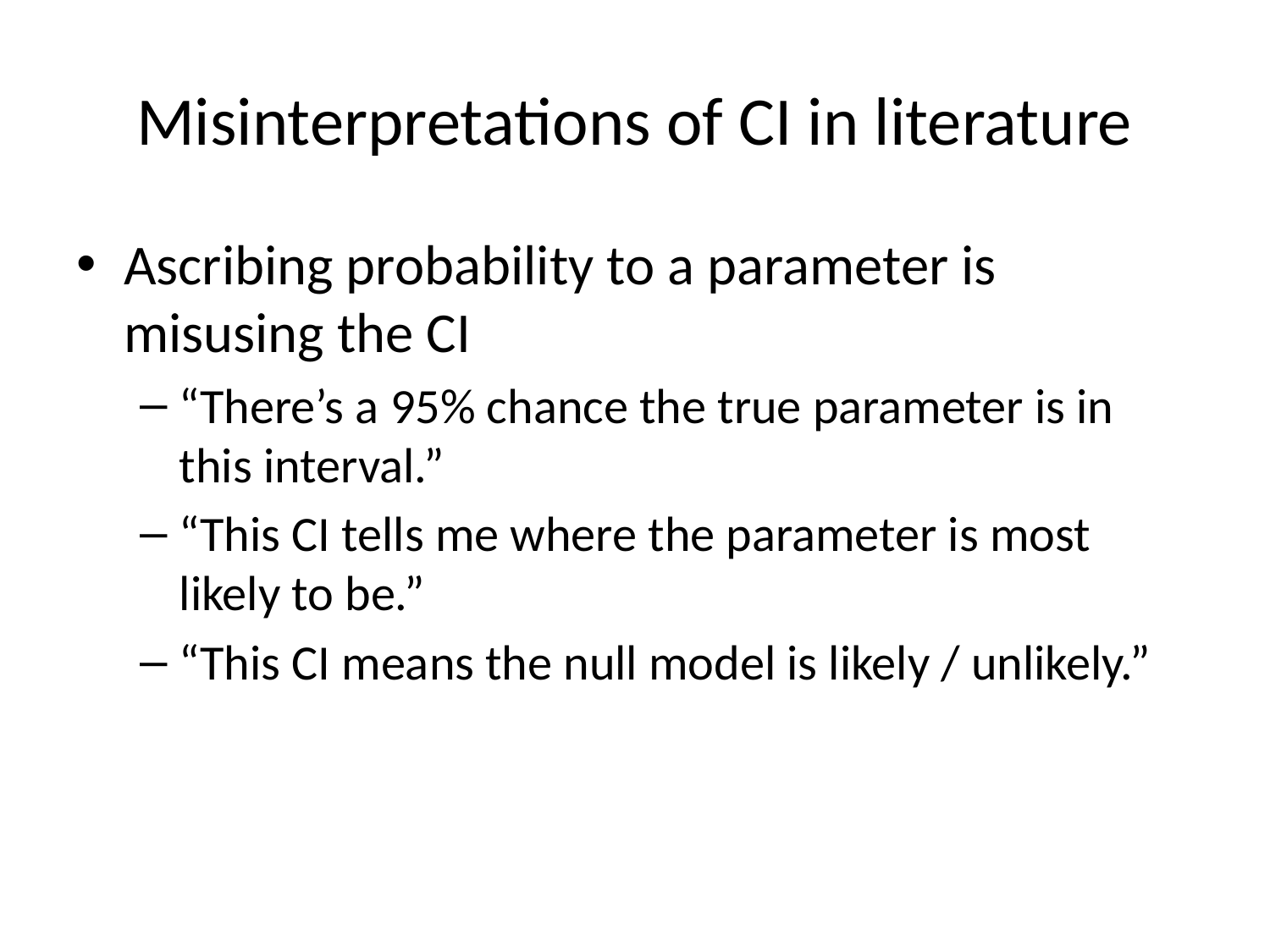

# Misinterpretations of CI in literature
Ascribing probability to a parameter is misusing the CI
“There’s a 95% chance the true parameter is in this interval.”
“This CI tells me where the parameter is most likely to be.”
“This CI means the null model is likely / unlikely.”